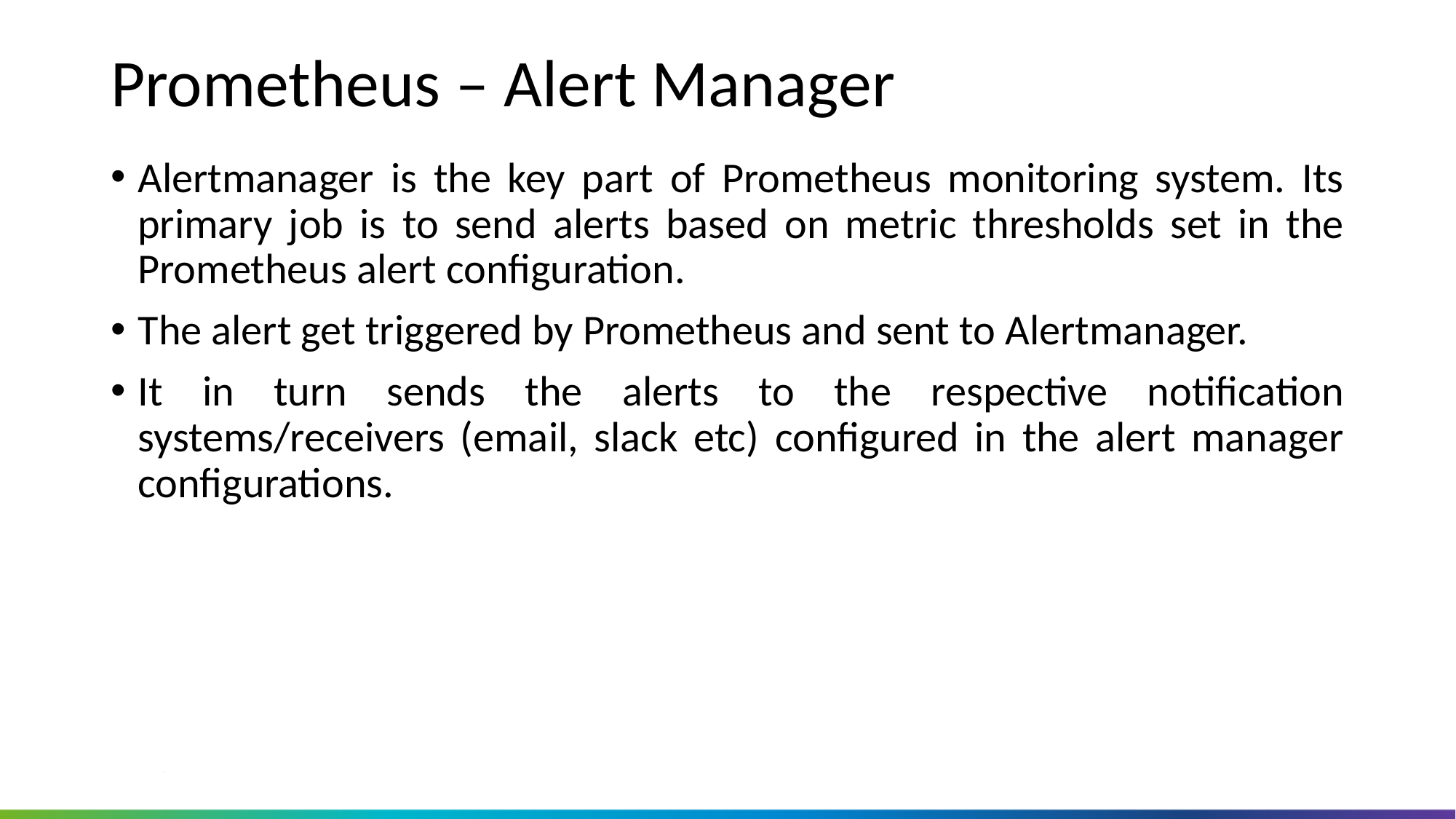

Prometheus – Alert Manager
Alertmanager is the key part of Prometheus monitoring system. Its primary job is to send alerts based on metric thresholds set in the Prometheus alert configuration.
The alert get triggered by Prometheus and sent to Alertmanager.
It in turn sends the alerts to the respective notification systems/receivers (email, slack etc) configured in the alert manager configurations.